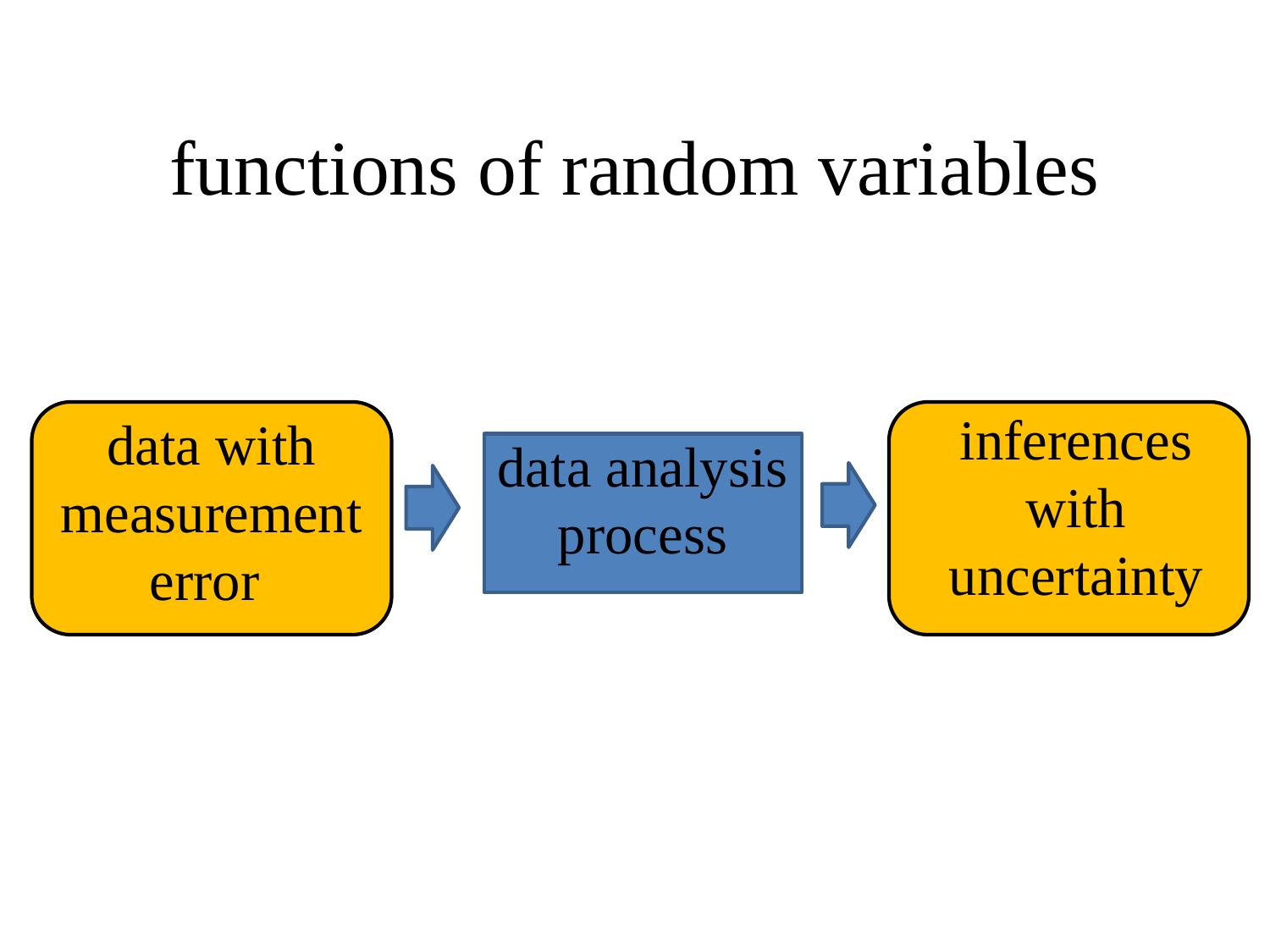

# functions of random variables
inferences with uncertainty

data with measurement error

data analysis process